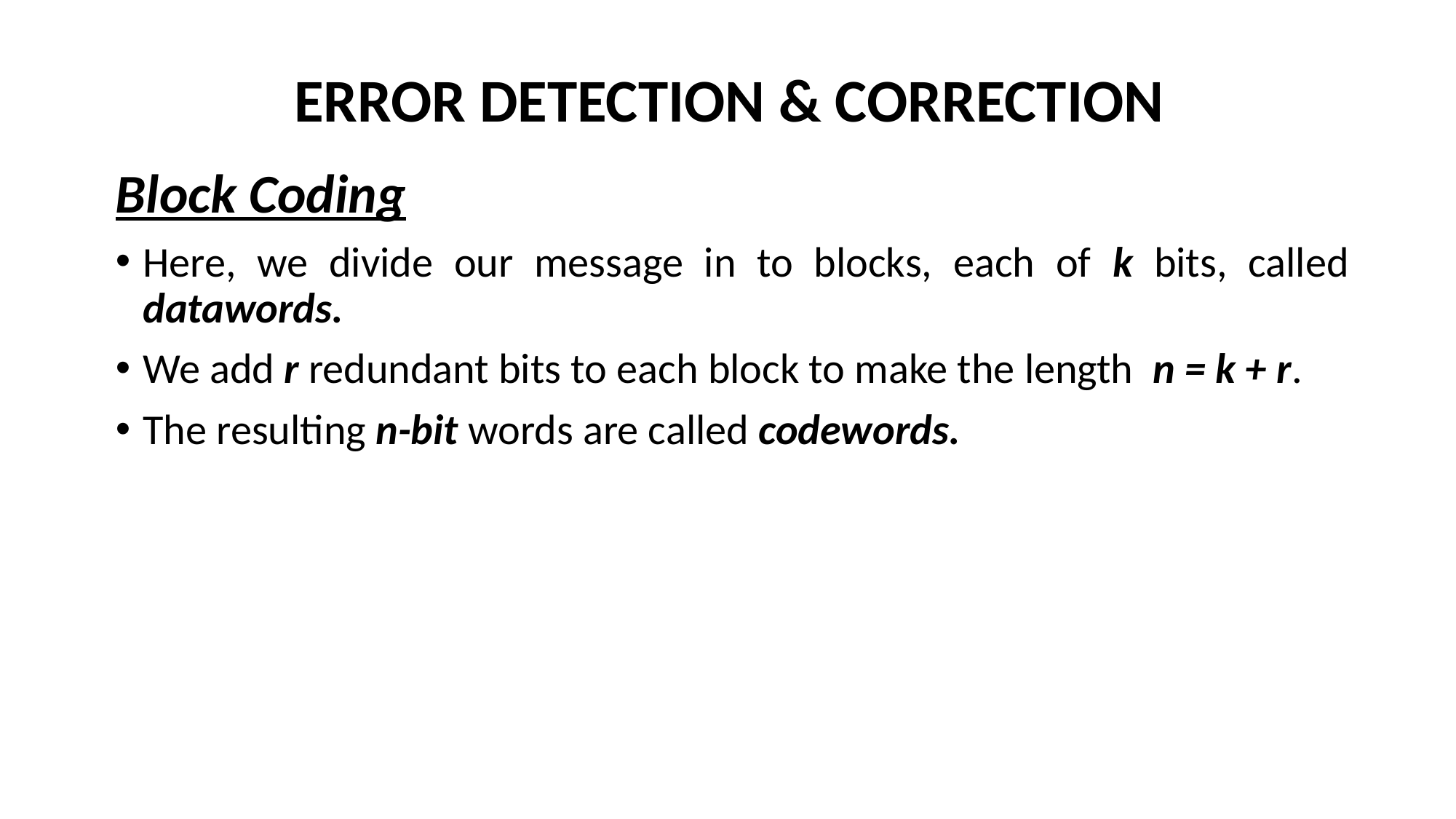

# ERROR DETECTION & CORRECTION
Block Coding
Here, we divide our message in to blocks, each of k bits, called datawords.
We add r redundant bits to each block to make the length  n = k + r.
The resulting n-bit words are called codewords.